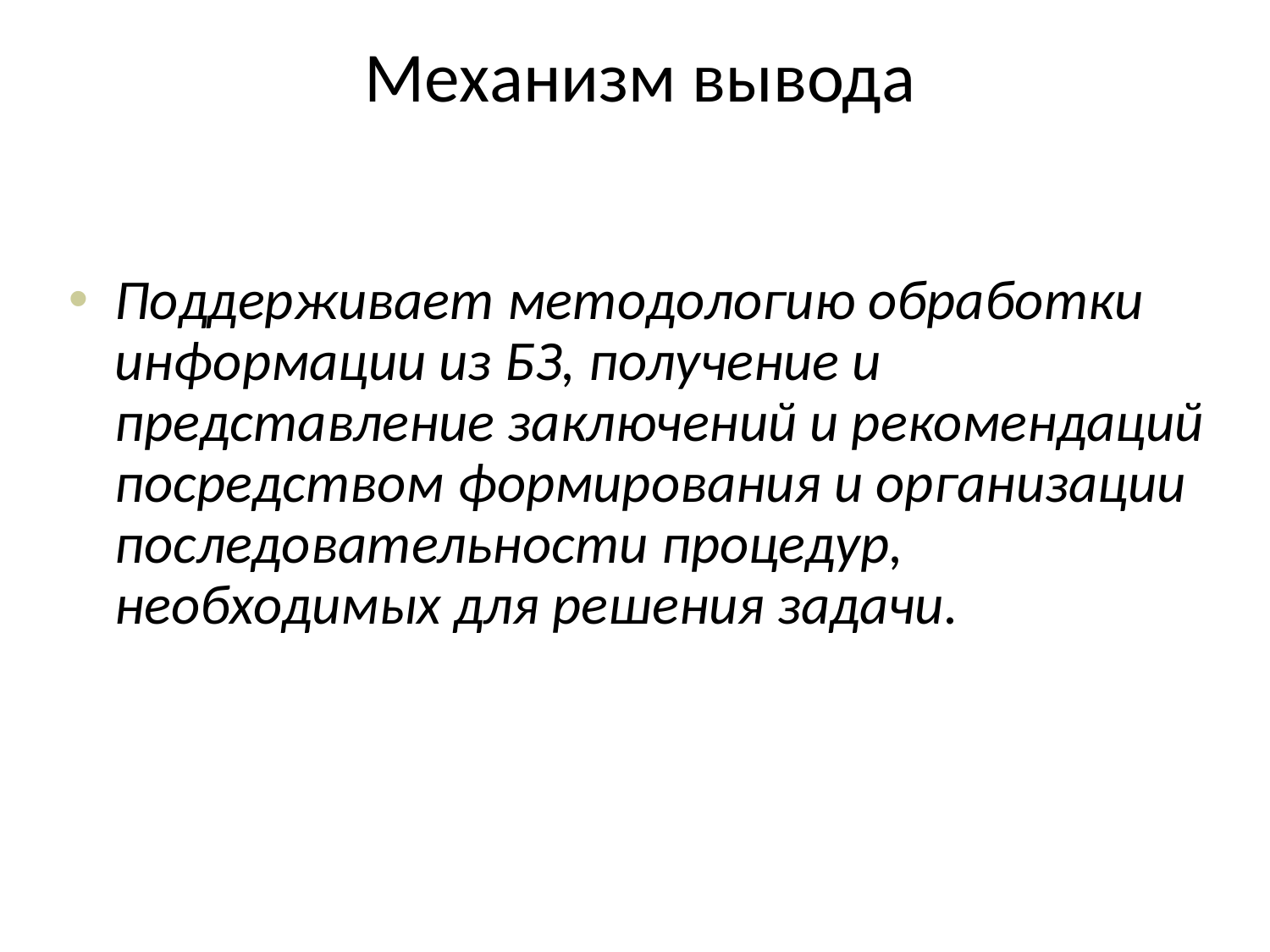

# Механизм вывода
Поддерживает методологию обработки информации из БЗ, получение и представление заключений и рекомендаций посредством формирования и организации последовательности процедур, необходимых для решения задачи.